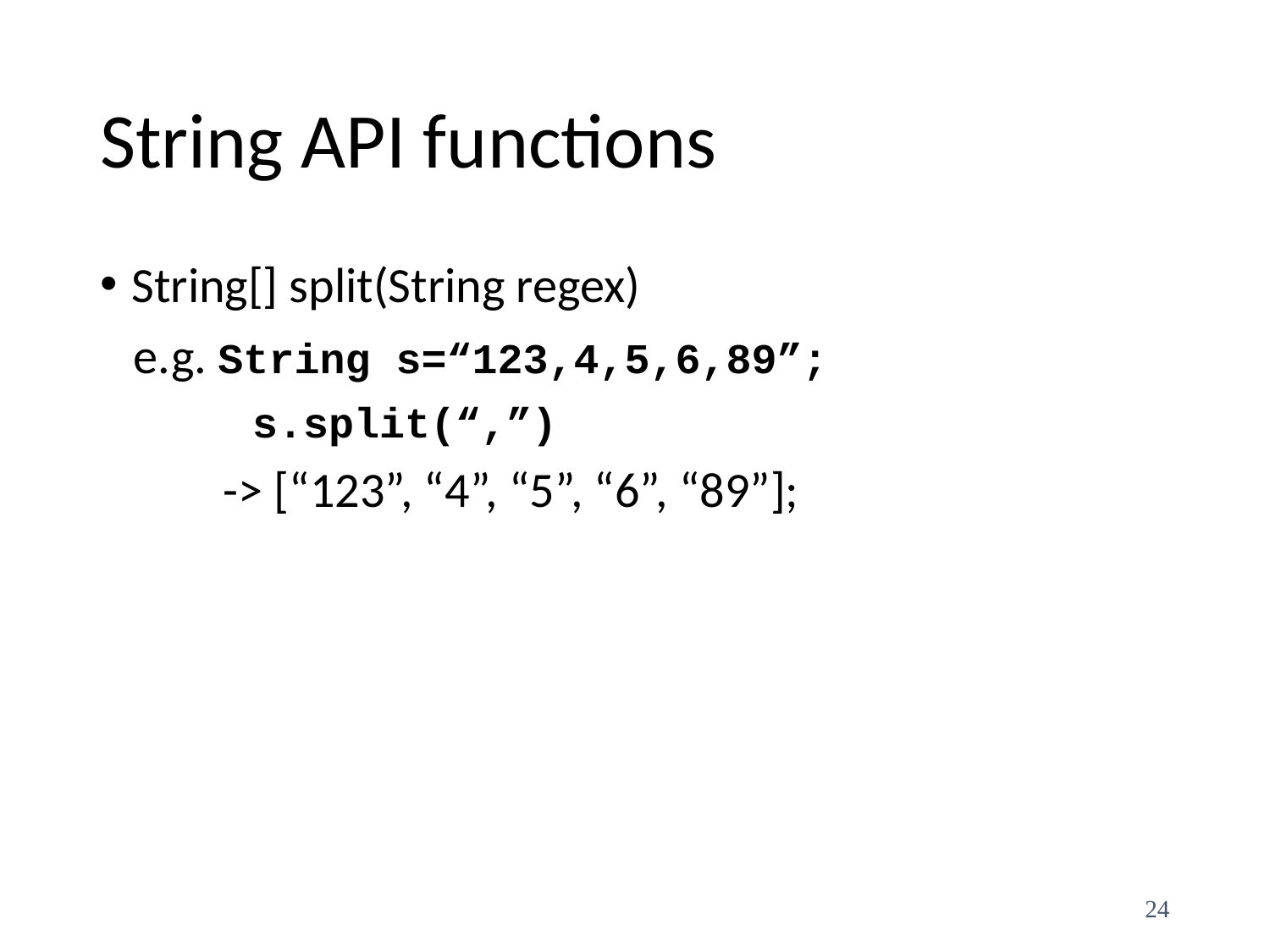

# String API functions
String[] split(String regex)
   e.g. String s=“123,4,5,6,89”;
      s.split(“,”)
           -> [“123”, “4”, “5”, “6”, “89”];

24